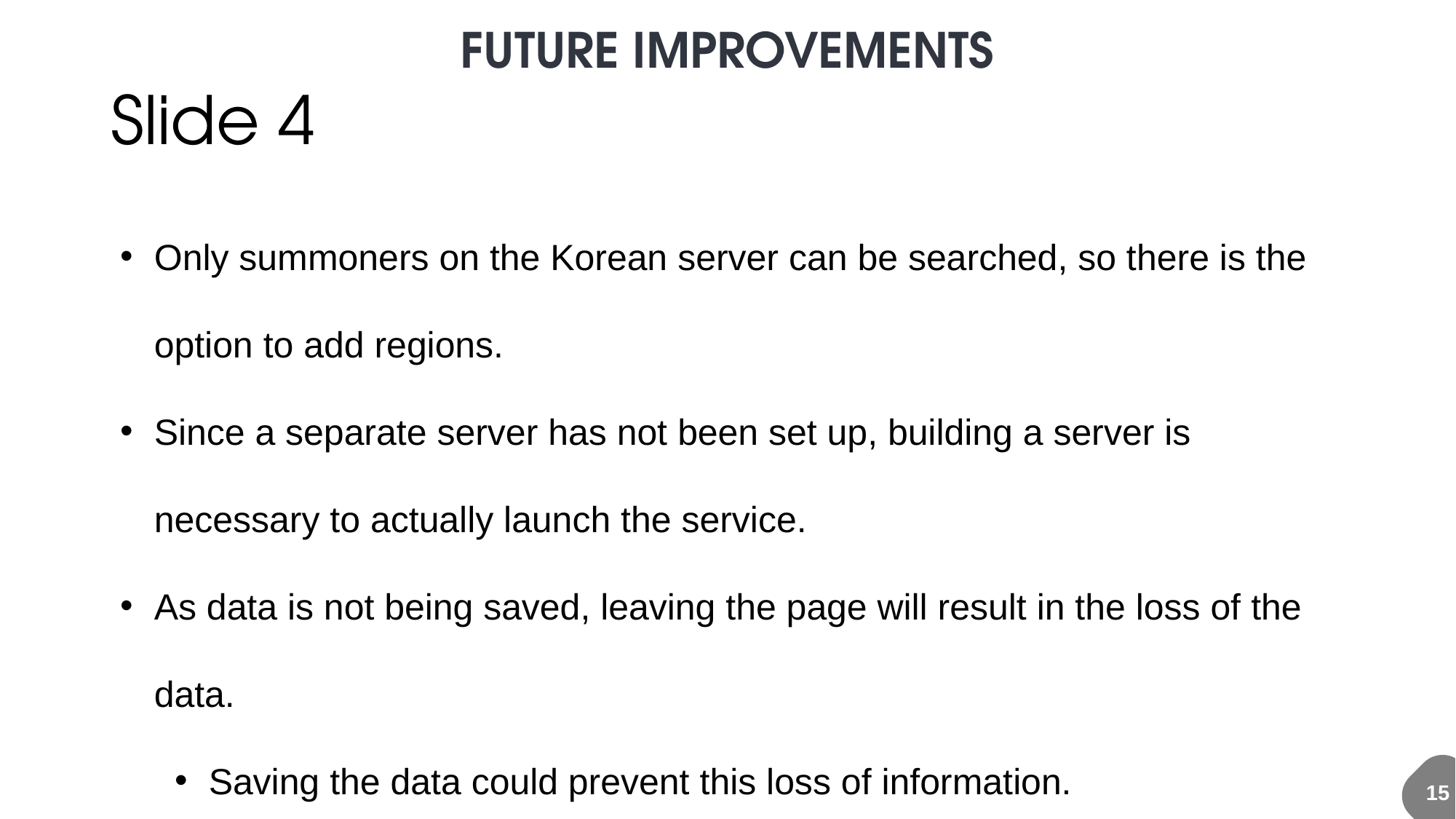

FUTURE IMPROVEMENTS
# Slide 4

3%
Lorem ipsum dolor sit amet.

Only summoners on the Korean server can be searched, so there is the option to add regions.
Since a separate server has not been set up, building a server is necessary to actually launch the service.
As data is not being saved, leaving the page will result in the loss of the data.
Saving the data could prevent this loss of information.

15